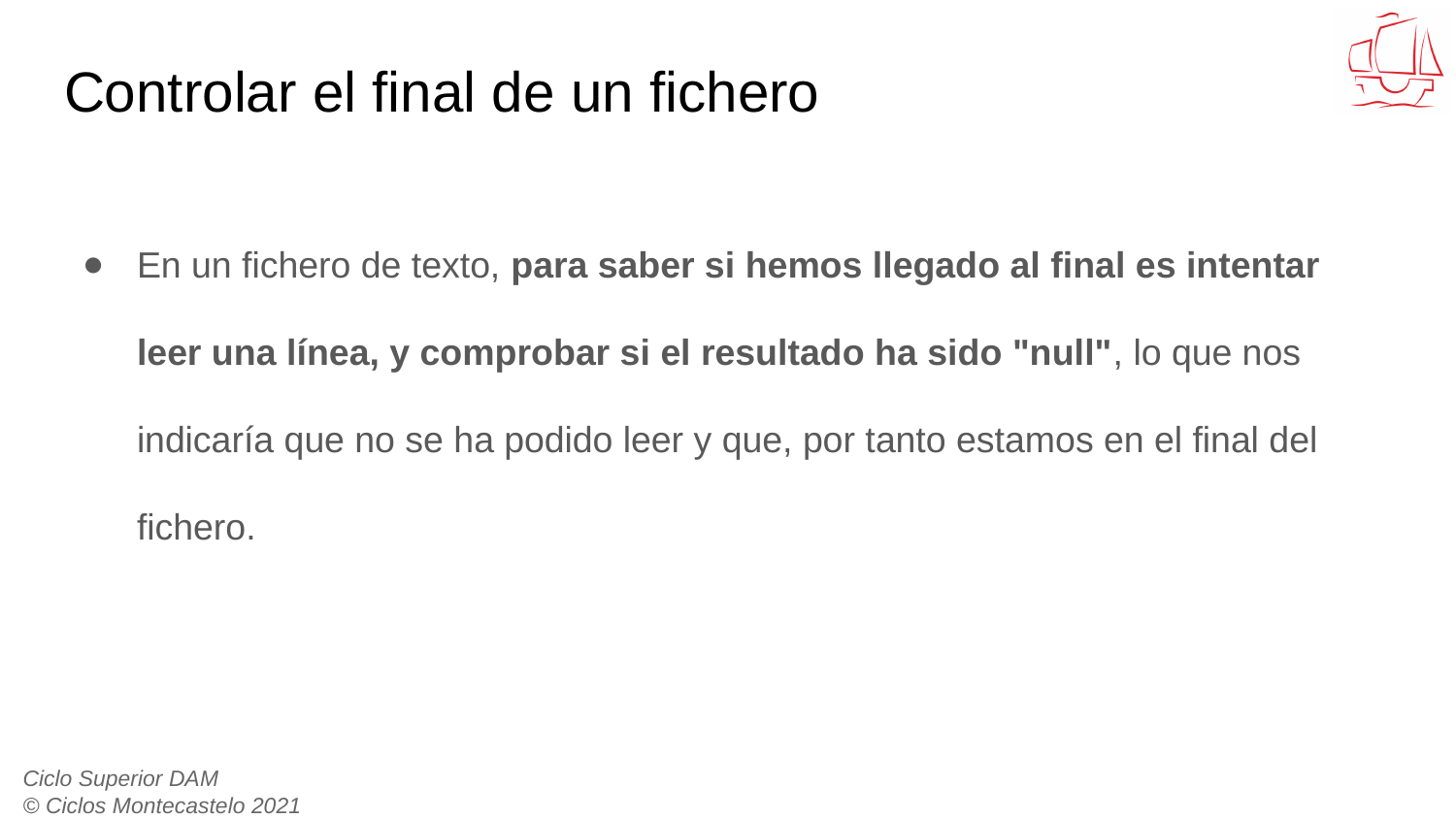

# Controlar el final de un fichero
En un fichero de texto, para saber si hemos llegado al final es intentar leer una línea, y comprobar si el resultado ha sido "null", lo que nos indicaría que no se ha podido leer y que, por tanto estamos en el final del fichero.